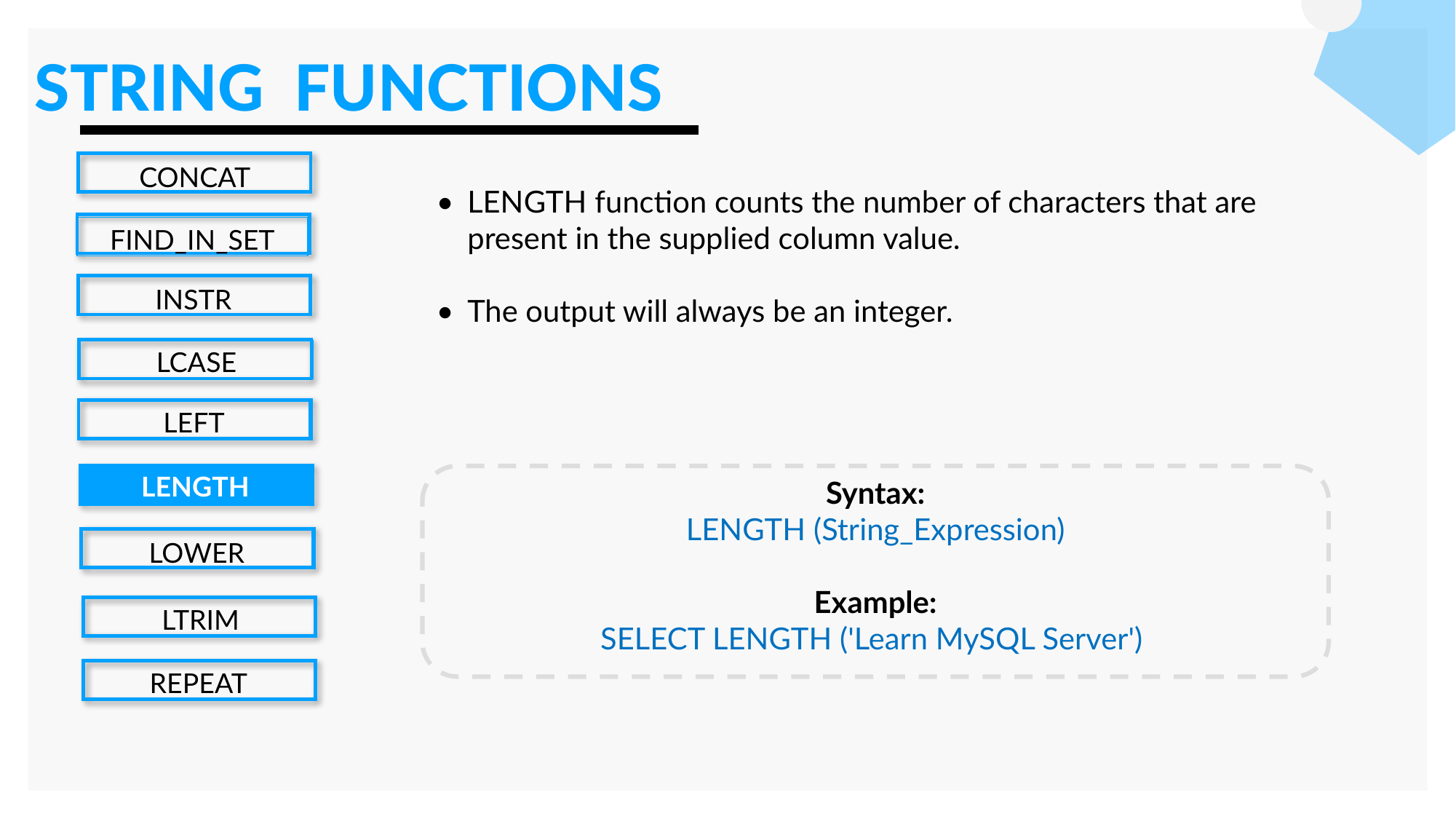

STRING  FUNCTIONS
CONCAT

FIND_IN_SET

INSTR

LCASE

LEFT
LENGTH

LOWER

LTRIM

REPEAT
LENGTH function counts the number of characters that are present in the supplied column value.

The output will always be an integer.

Syntax:
LENGTH (String_Expression)

Example:
SELECT LENGTH ('Learn MySQL Server')